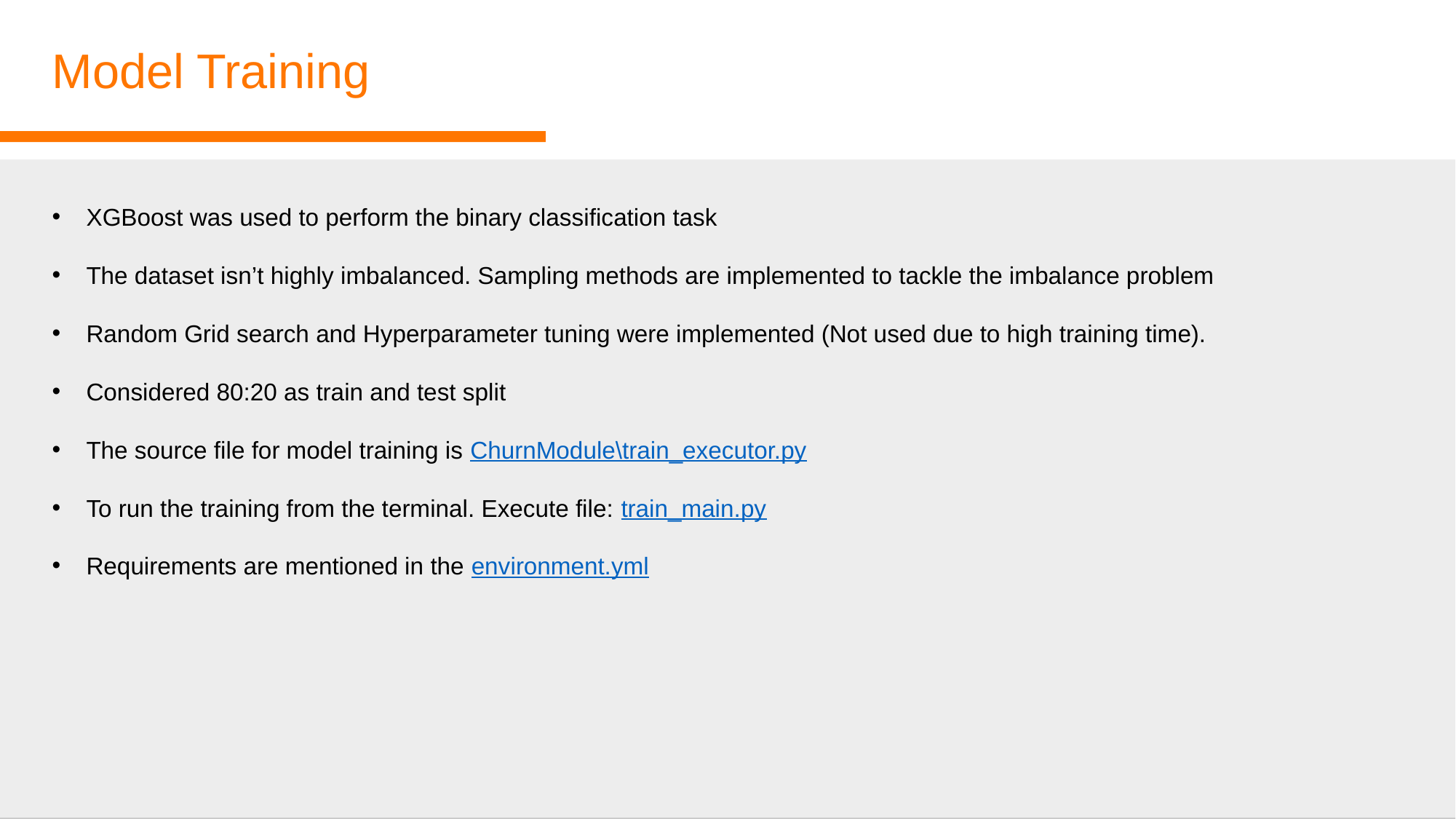

Model Training

XGBoost was used to perform the binary classification task
The dataset isn’t highly imbalanced. Sampling methods are implemented to tackle the imbalance problem
Random Grid search and Hyperparameter tuning were implemented (Not used due to high training time).
Considered 80:20 as train and test split
The source file for model training is ChurnModule\train_executor.py
To run the training from the terminal. Execute file: train_main.py
Requirements are mentioned in the environment.yml